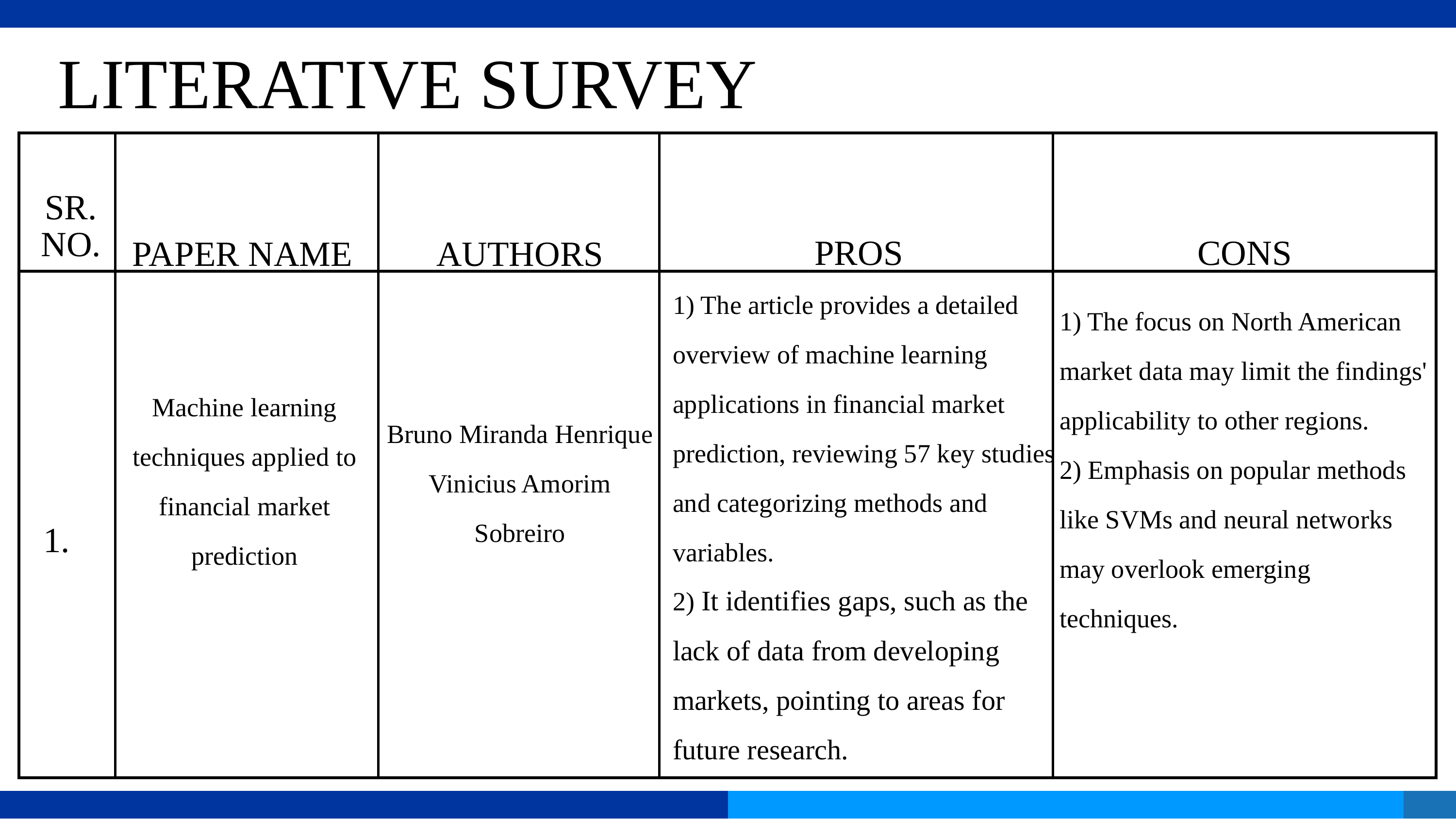

LITERATIVE SURVEY
|  |  |  |  |  |
| --- | --- | --- | --- | --- |
|  |  |  |  |  |
SR. NO.
PROS
CONS
PAPER NAME
AUTHORS

1) The article provides a detailed overview of machine learning applications in financial market prediction, reviewing 57 key studies and categorizing methods and variables.
2) It identifies gaps, such as the lack of data from developing markets, pointing to areas for future research.
1) The focus on North American market data may limit the findings' applicability to other regions.
2) Emphasis on popular methods like SVMs and neural networks may overlook emerging techniques.

Machine learning techniques applied to financial market prediction

Bruno Miranda Henrique
Vinicius Amorim Sobreiro
1.